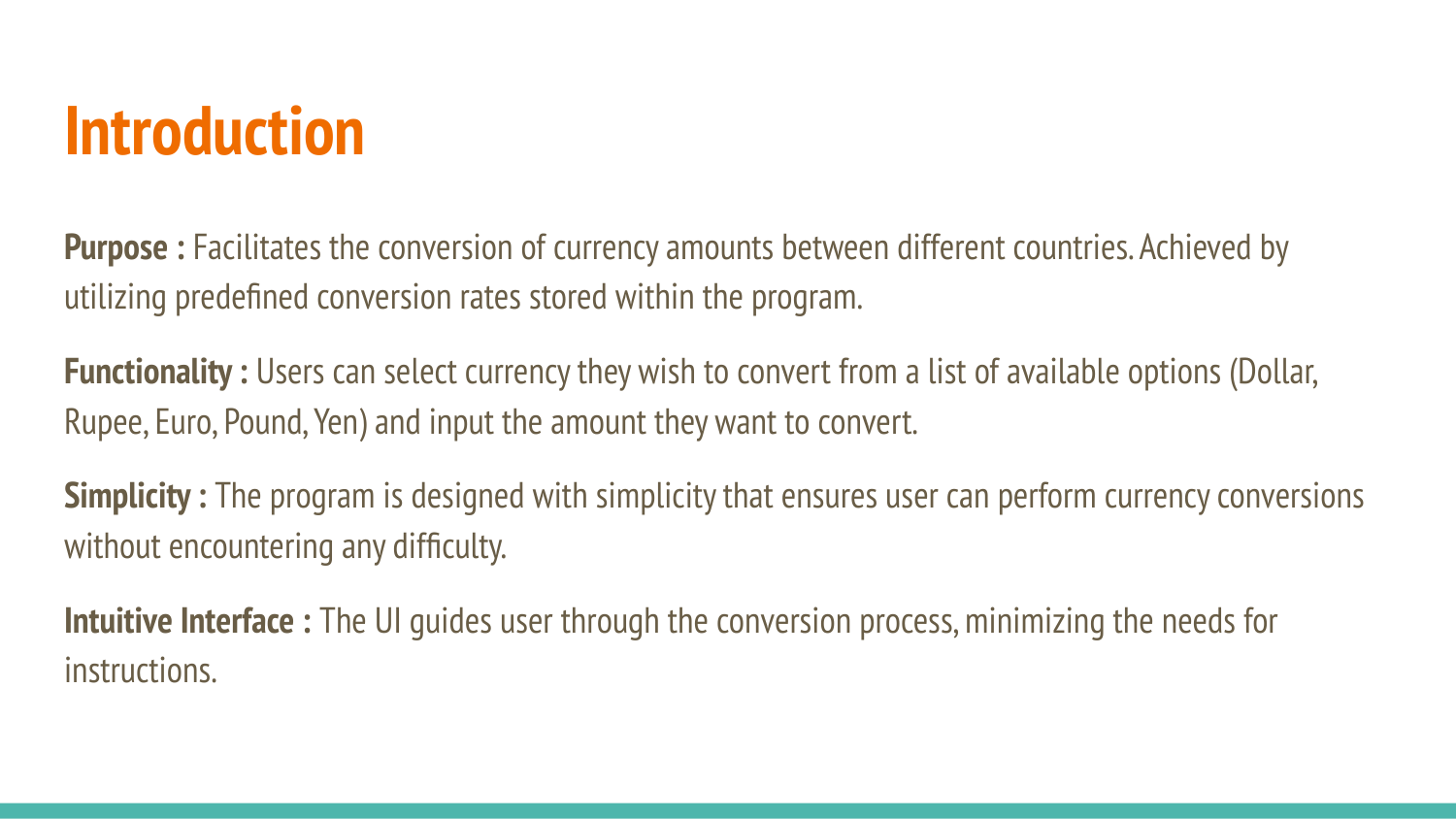

# Introduction
Purpose : Facilitates the conversion of currency amounts between different countries. Achieved by utilizing predefined conversion rates stored within the program.
Functionality : Users can select currency they wish to convert from a list of available options (Dollar, Rupee, Euro, Pound, Yen) and input the amount they want to convert.
Simplicity : The program is designed with simplicity that ensures user can perform currency conversions without encountering any difficulty.
Intuitive Interface : The UI guides user through the conversion process, minimizing the needs for instructions.